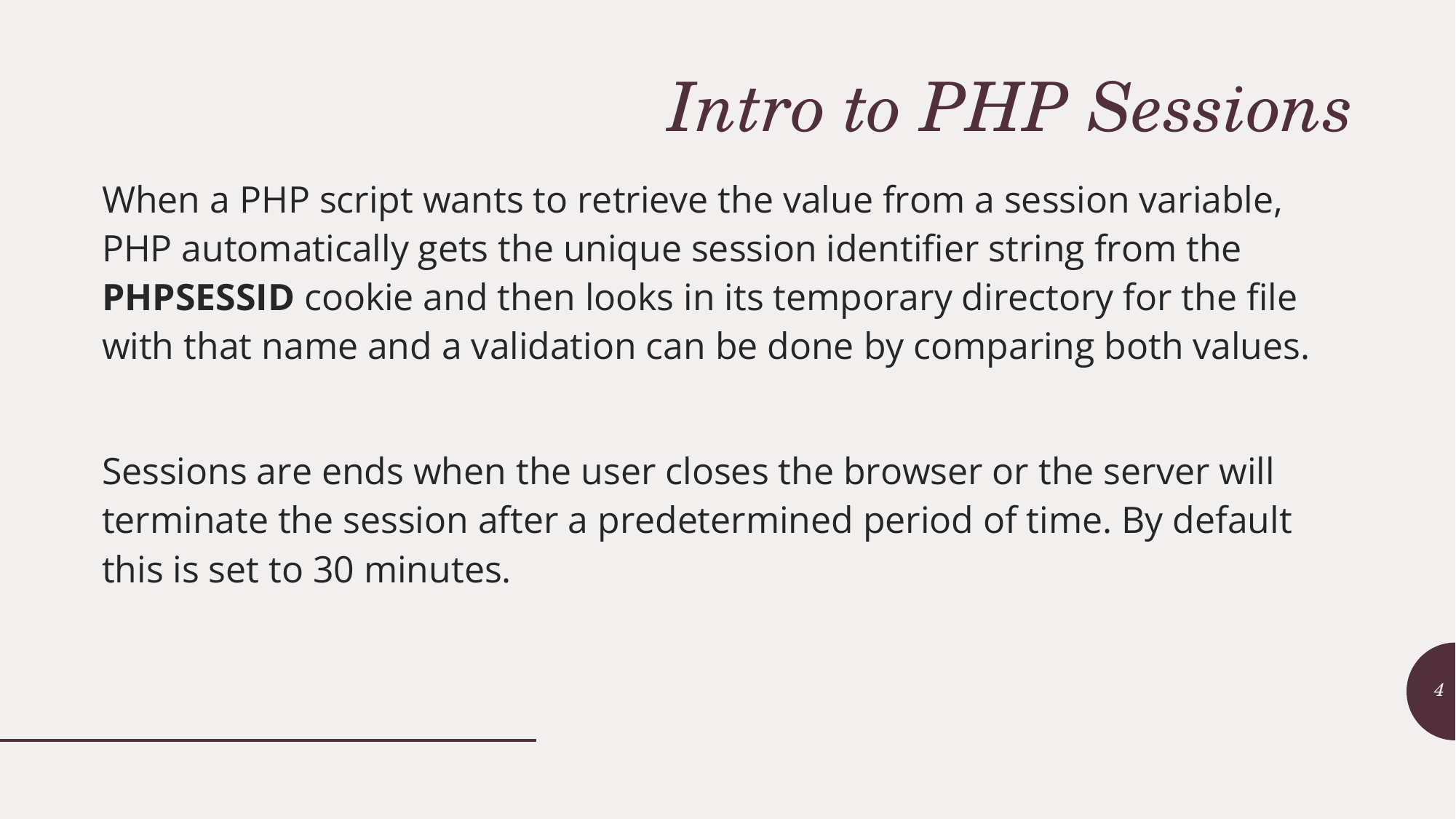

# Intro to PHP Sessions
When a PHP script wants to retrieve the value from a session variable, PHP automatically gets the unique session identifier string from the PHPSESSID cookie and then looks in its temporary directory for the file with that name and a validation can be done by comparing both values.

Sessions are ends when the user closes the browser or the server will terminate the session after a predetermined period of time. By default this is set to 30 minutes.
4